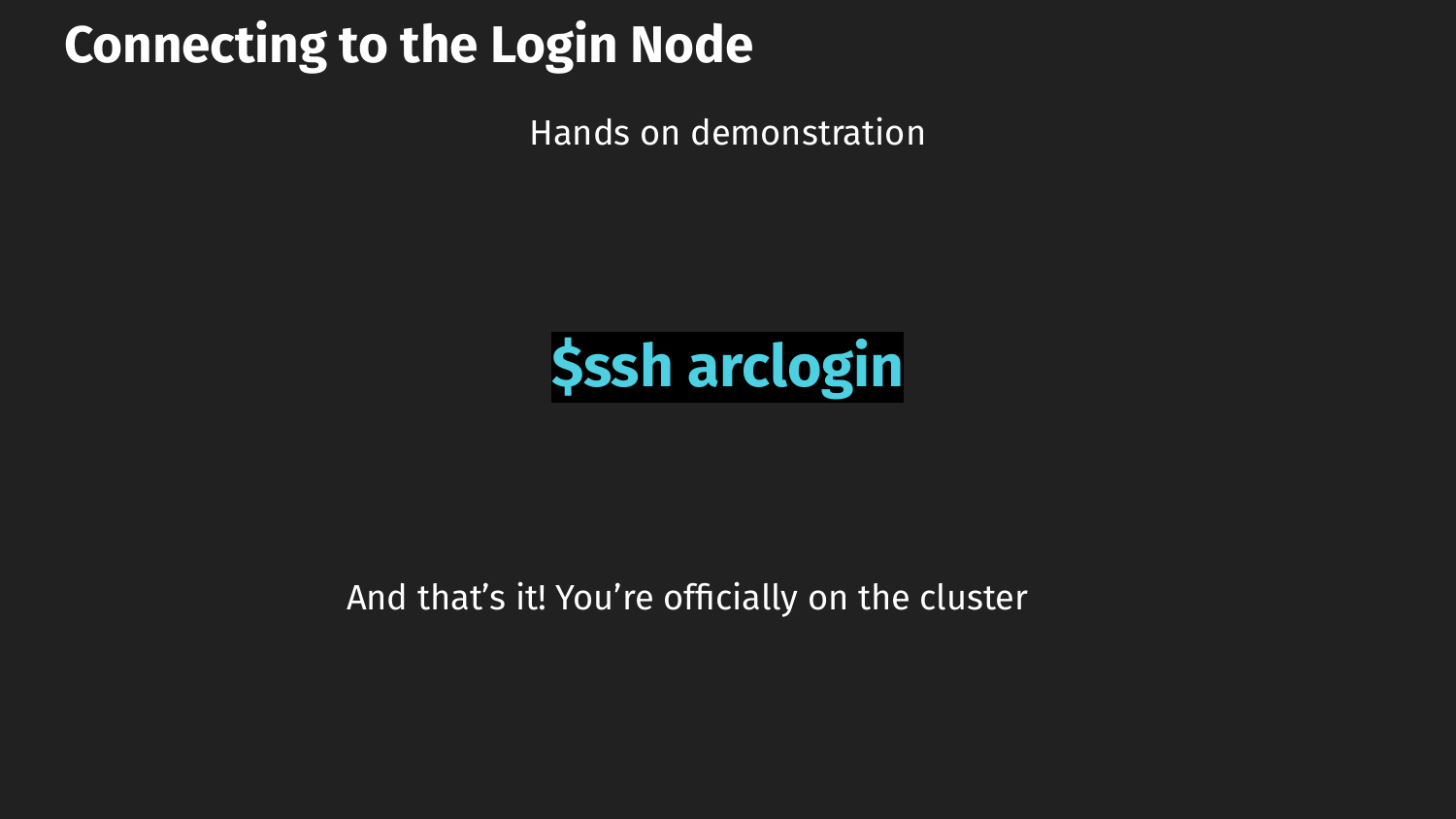

# Connecting to the Login Node
Hands on demonstration

$ssh arclogin

And that’s it! You’re officially on the cluster